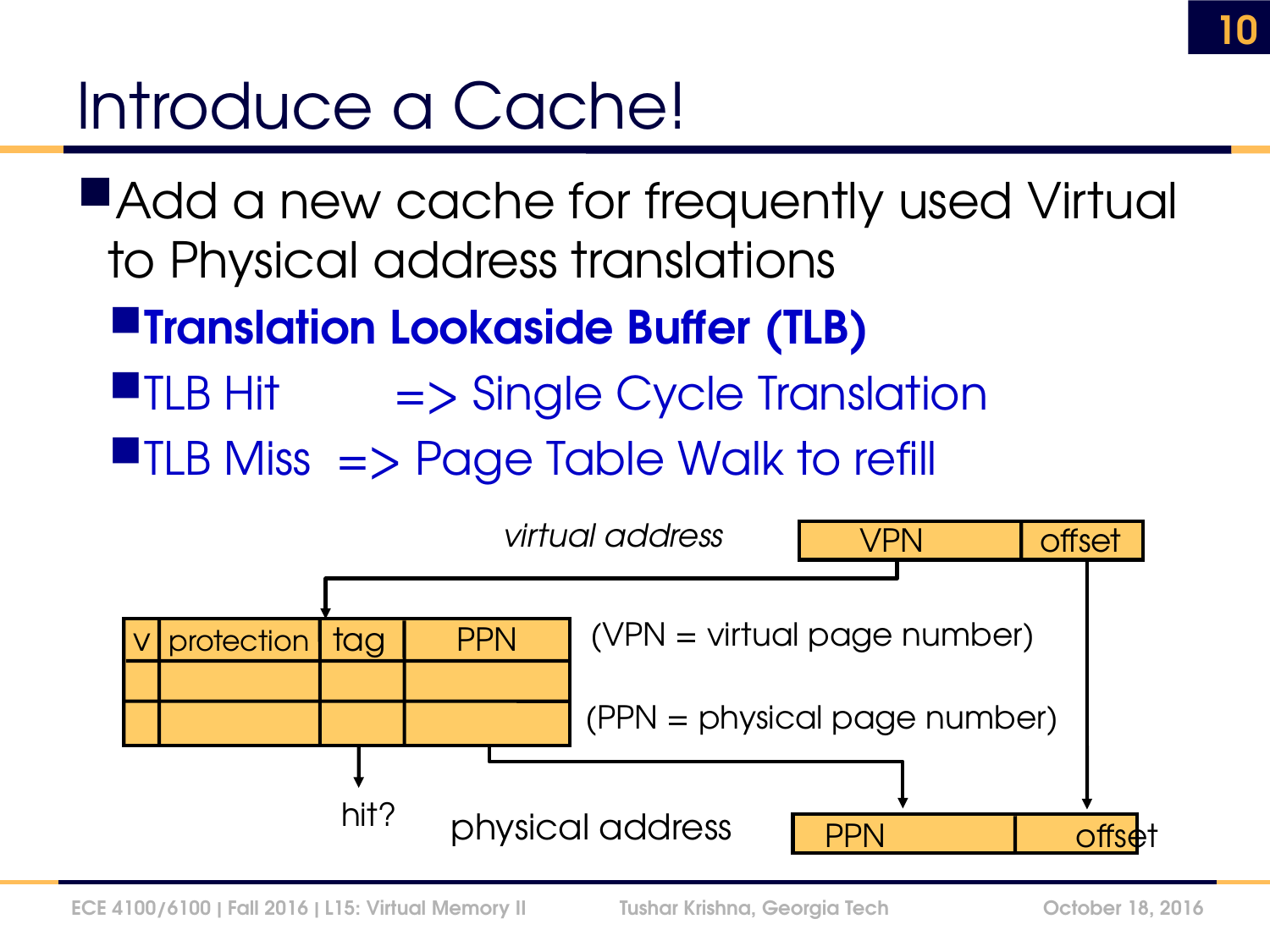

10
# Introduce a Cache!
Add a new cache for frequently used Virtual to Physical address translations
Translation Lookaside Buffer (TLB)
TLB Hit 	=> Single Cycle Translation
TLB Miss  => Page Table Walk to refill
virtual address
VPN   	      offset

(VPN = virtual page number)
v  protection   tag        PPN

(PPN = physical page number)

hit?
physical address
PPN	              offset

ECE 4100/6100 | Fall 2016 | L15: Virtual Memory II                 Tushar Krishna, Georgia Tech
October 18, 2016